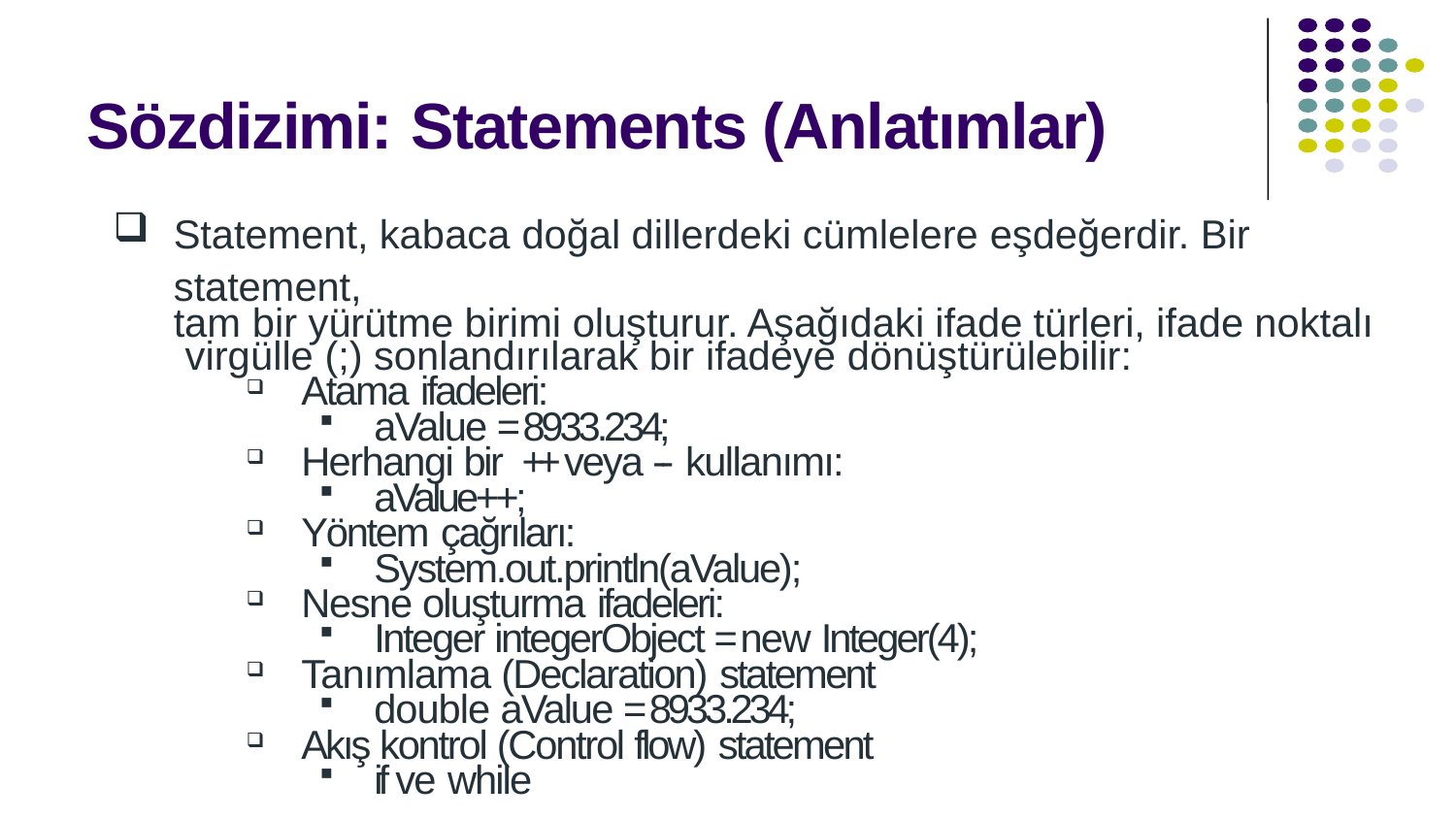

# Sözdizimi: Statements (Anlatımlar)
Statement, kabaca doğal dillerdeki cümlelere eşdeğerdir. Bir statement,
tam bir yürütme birimi oluşturur. Aşağıdaki ifade türleri, ifade noktalı  virgülle (;) sonlandırılarak bir ifadeye dönüştürülebilir:
Atama ifadeleri:
aValue = 8933.234;
Herhangi bir  ++ veya -- kullanımı:
aValue++;
Yöntem çağrıları:
System.out.println(aValue);
Nesne oluşturma ifadeleri:
Integer integerObject = new Integer(4);
Tanımlama (Declaration) statement
double aValue = 8933.234;
Akış kontrol (Control flow) statement
if ve while